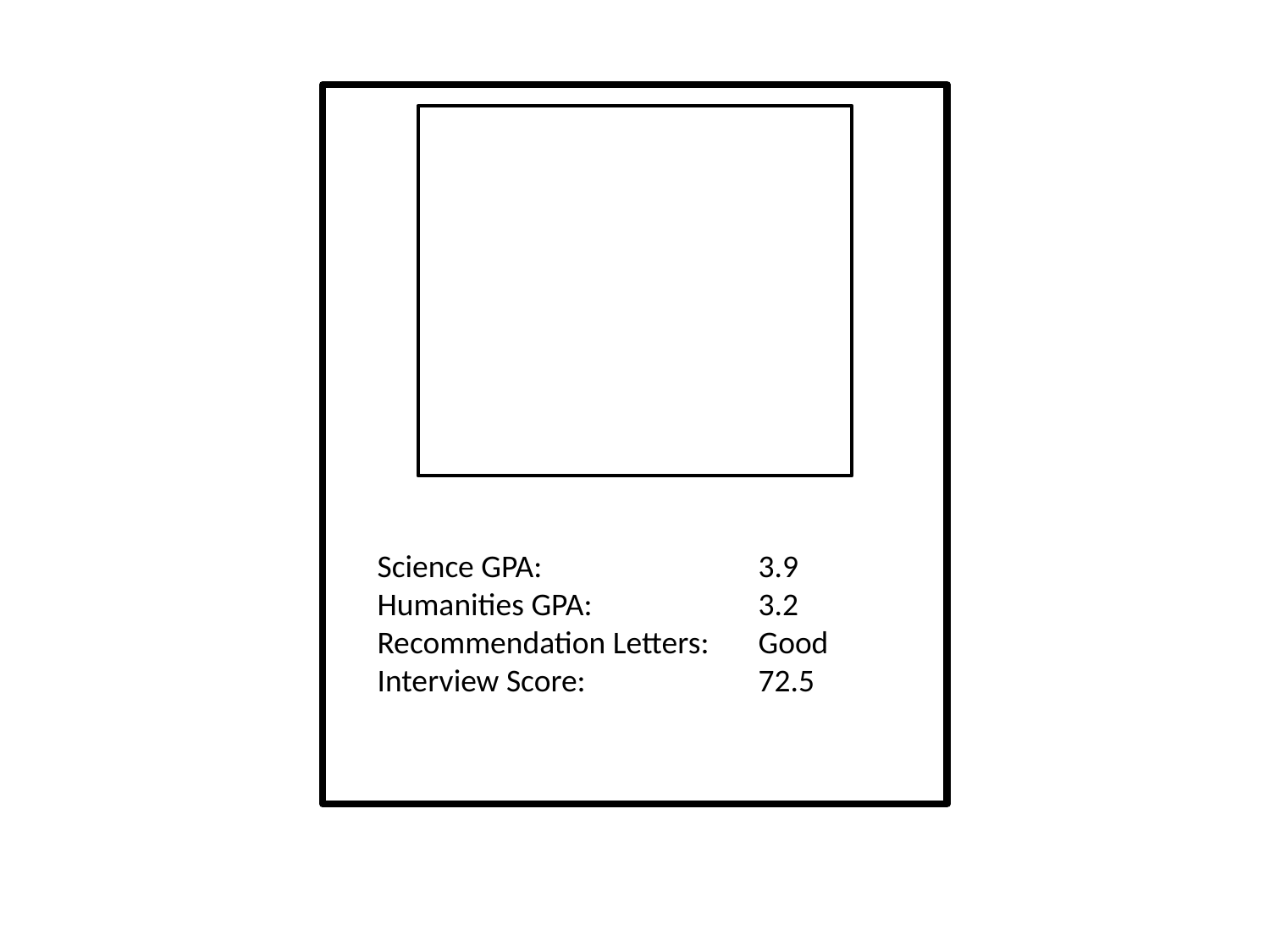

Science GPA: 		3.9
Humanities GPA: 		3.2
Recommendation Letters:	Good
Interview Score:		72.5